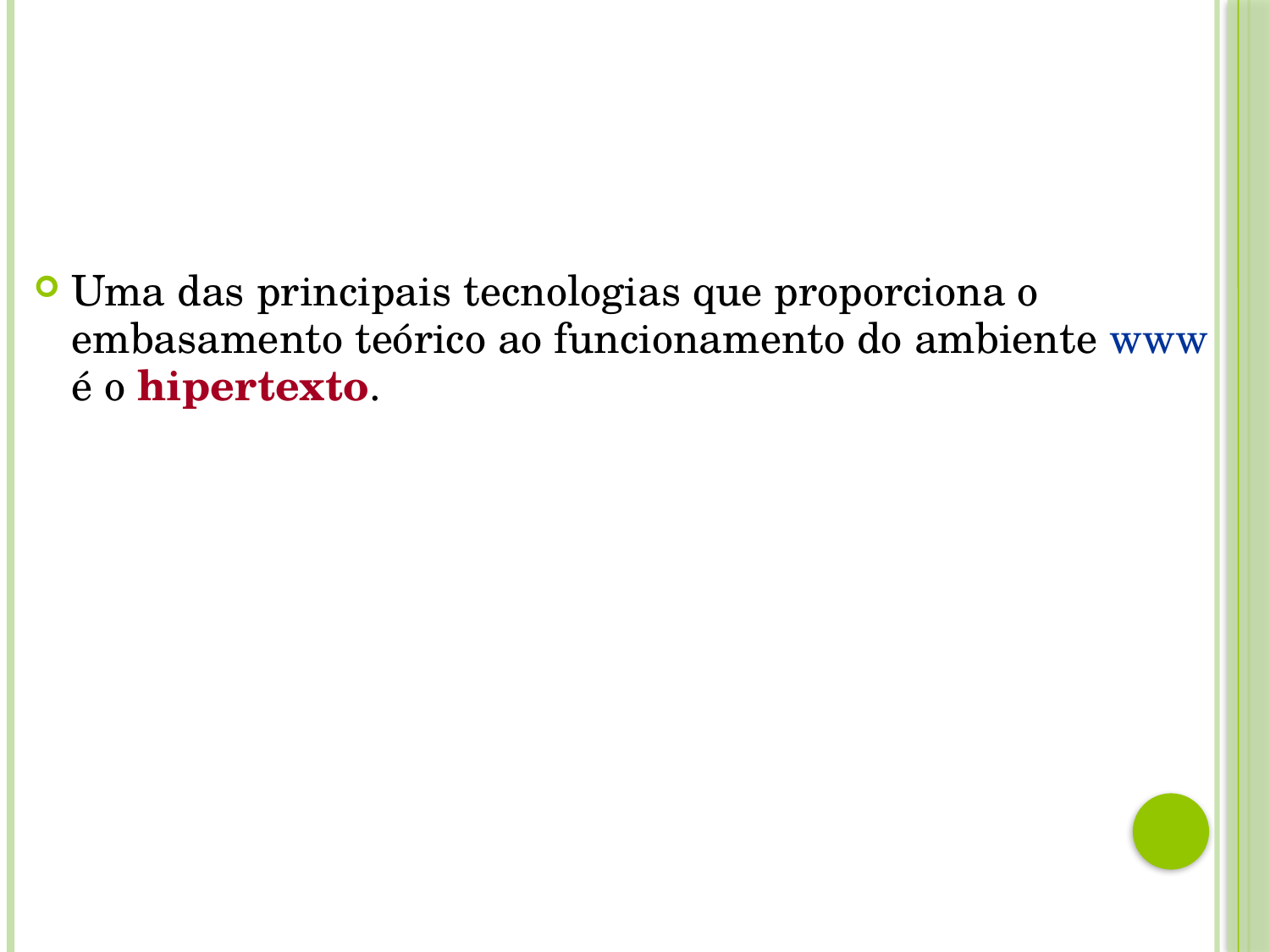

#
Uma das principais tecnologias que proporciona o embasamento teórico ao funcionamento do ambiente www é o hipertexto.